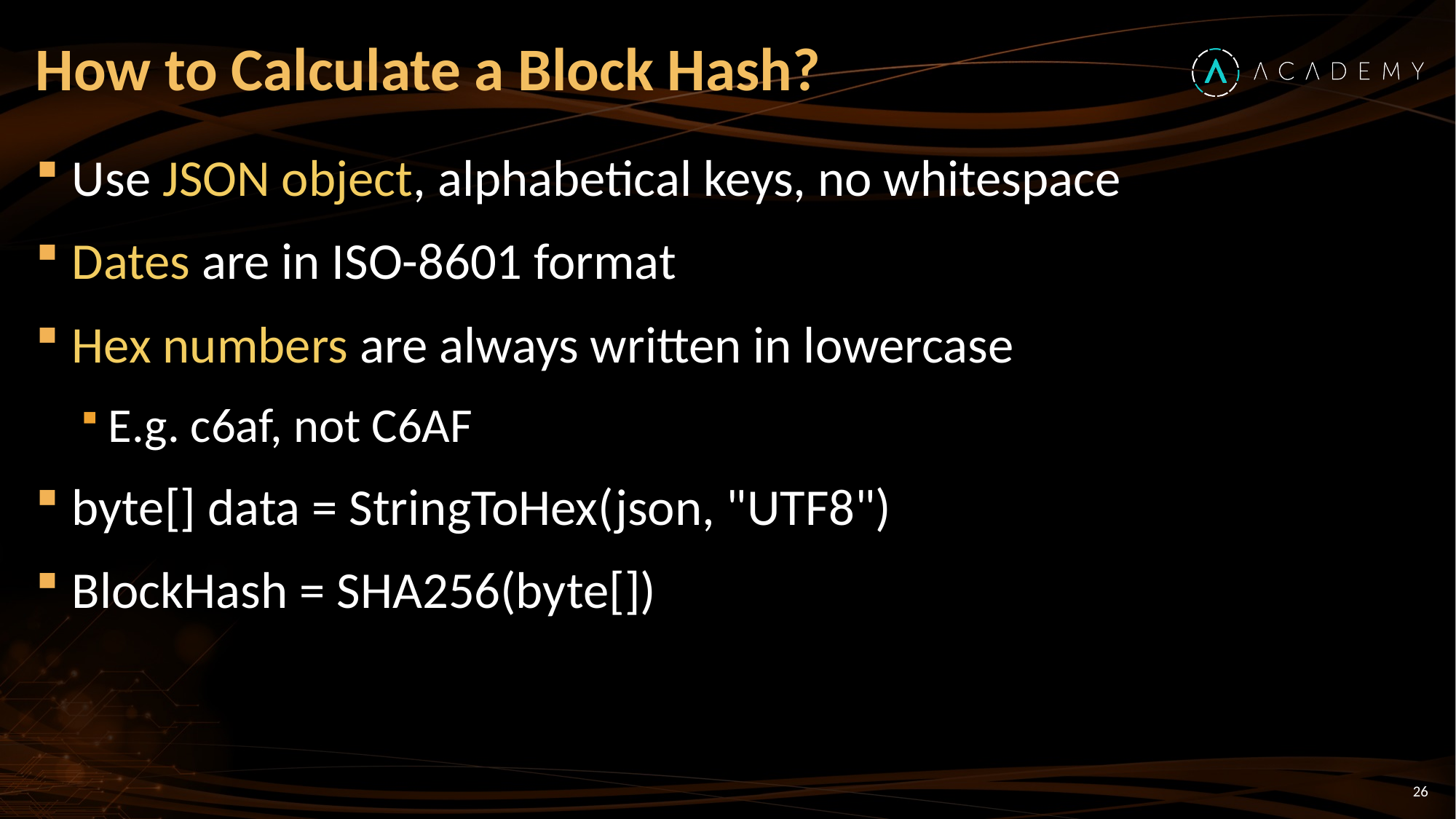

# How to Calculate a Block Hash?
Use JSON object, alphabetical keys, no whitespace
Dates are in ISO-8601 format
Hex numbers are always written in lowercase
E.g. c6af, not C6AF
byte[] data = StringToHex(json, "UTF8")
BlockHash = SHA256(byte[])
26